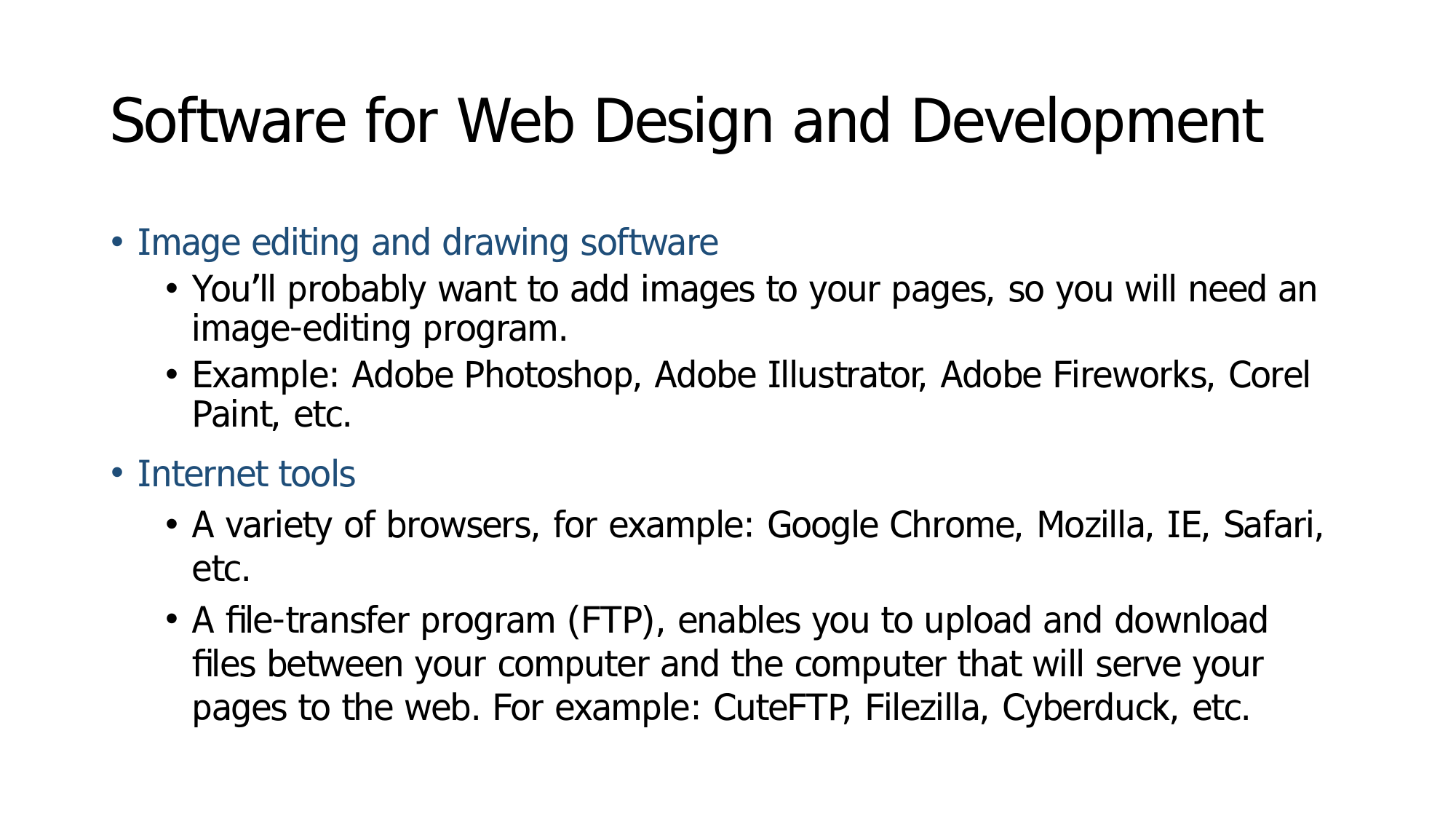

# Software for Web Design and Development
Image editing and drawing software
You’ll probably want to add images to your pages, so you will need an image-editing program.
Example: Adobe Photoshop, Adobe Illustrator, Adobe Fireworks, Corel Paint, etc.
Internet tools
A variety of browsers, for example: Google Chrome, Mozilla, IE, Safari, etc.
A file-transfer program (FTP), enables you to upload and download files between your computer and the computer that will serve your pages to the web. For example: CuteFTP, Filezilla, Cyberduck, etc.